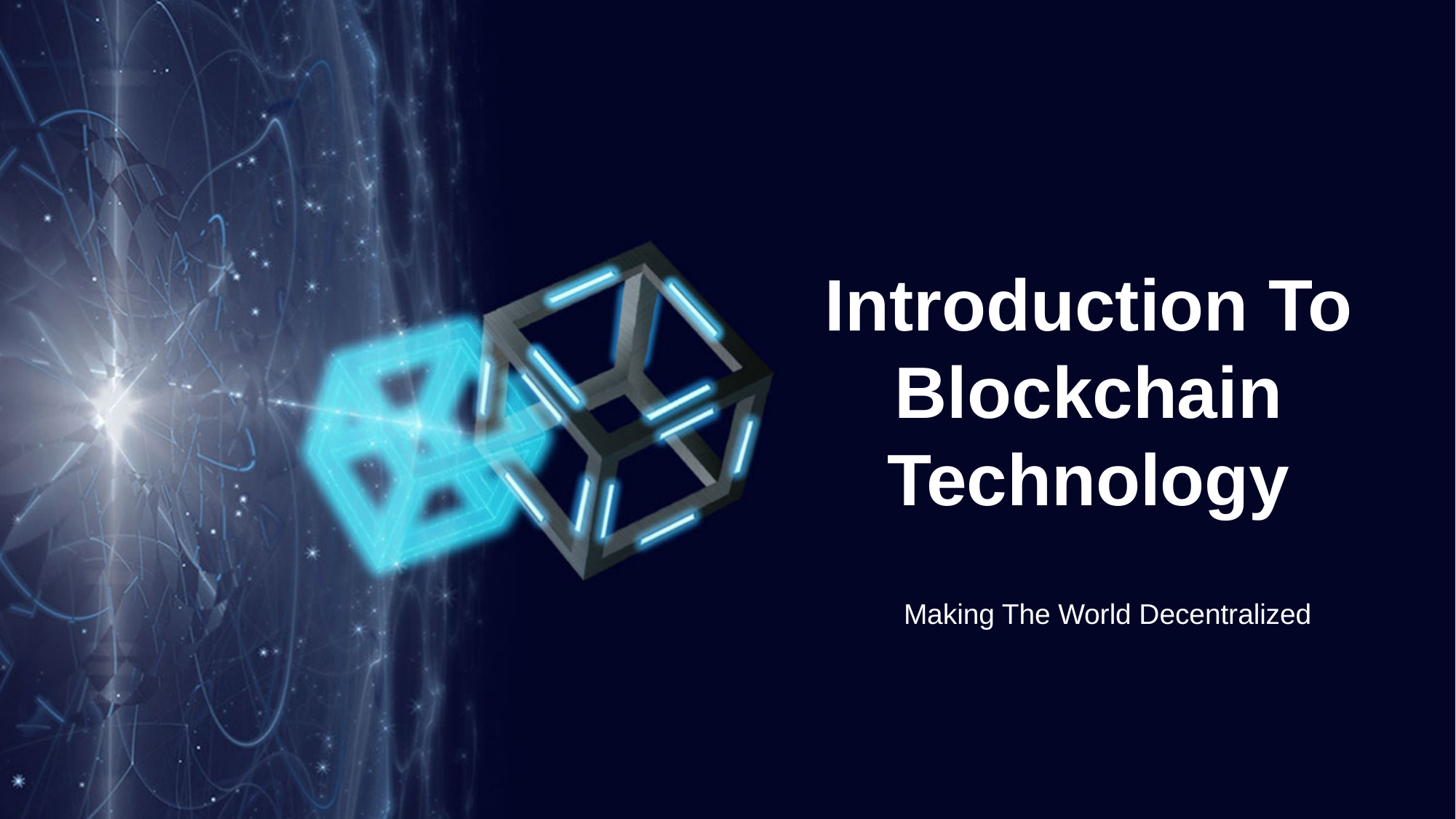

Introduction To Blockchain Technology
Making The World Decentralized